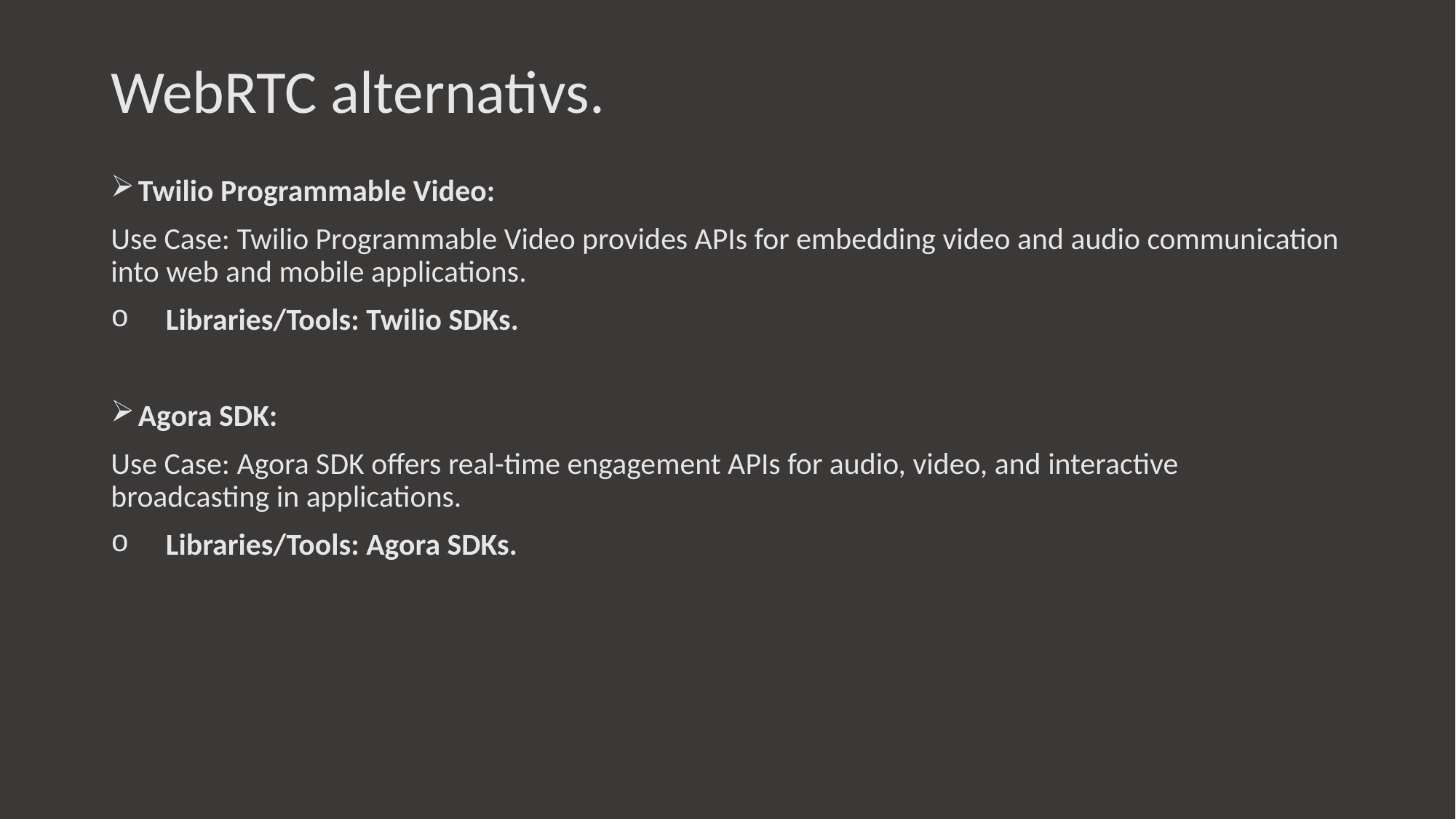

# WebRTC alternativs.
Twilio Programmable Video:
Use Case: Twilio Programmable Video provides APIs for embedding video and audio communication into web and mobile applications.
    Libraries/Tools: Twilio SDKs.

Agora SDK:
Use Case: Agora SDK offers real-time engagement APIs for audio, video, and interactive broadcasting in applications.
    Libraries/Tools: Agora SDKs.